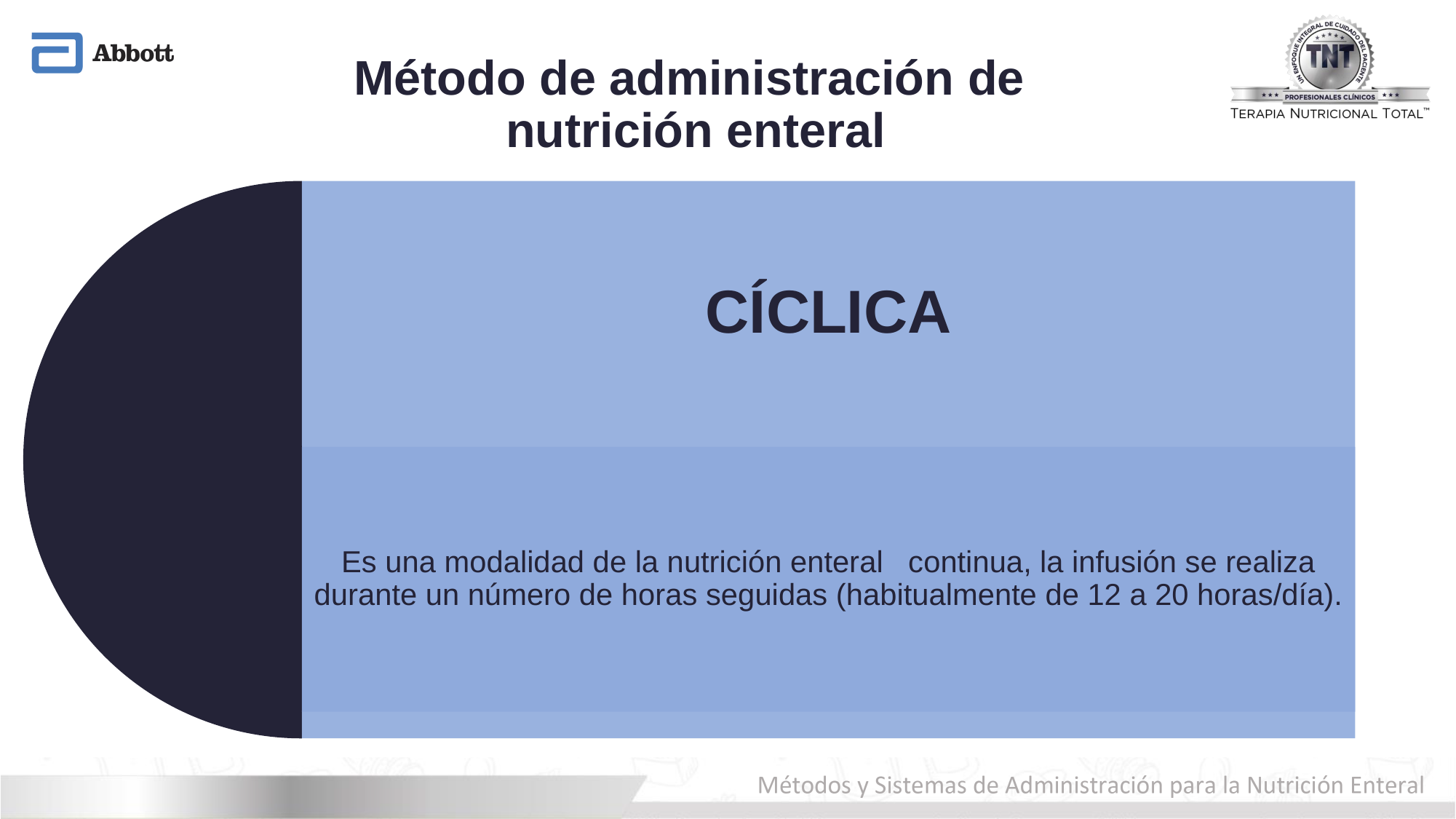

# Método de administración de nutrición enteral
CÍCLICA
Es una modalidad de la nutrición enteral   continua, la infusión se realiza durante un número de horas seguidas (habitualmente de 12 a 20 horas/día).